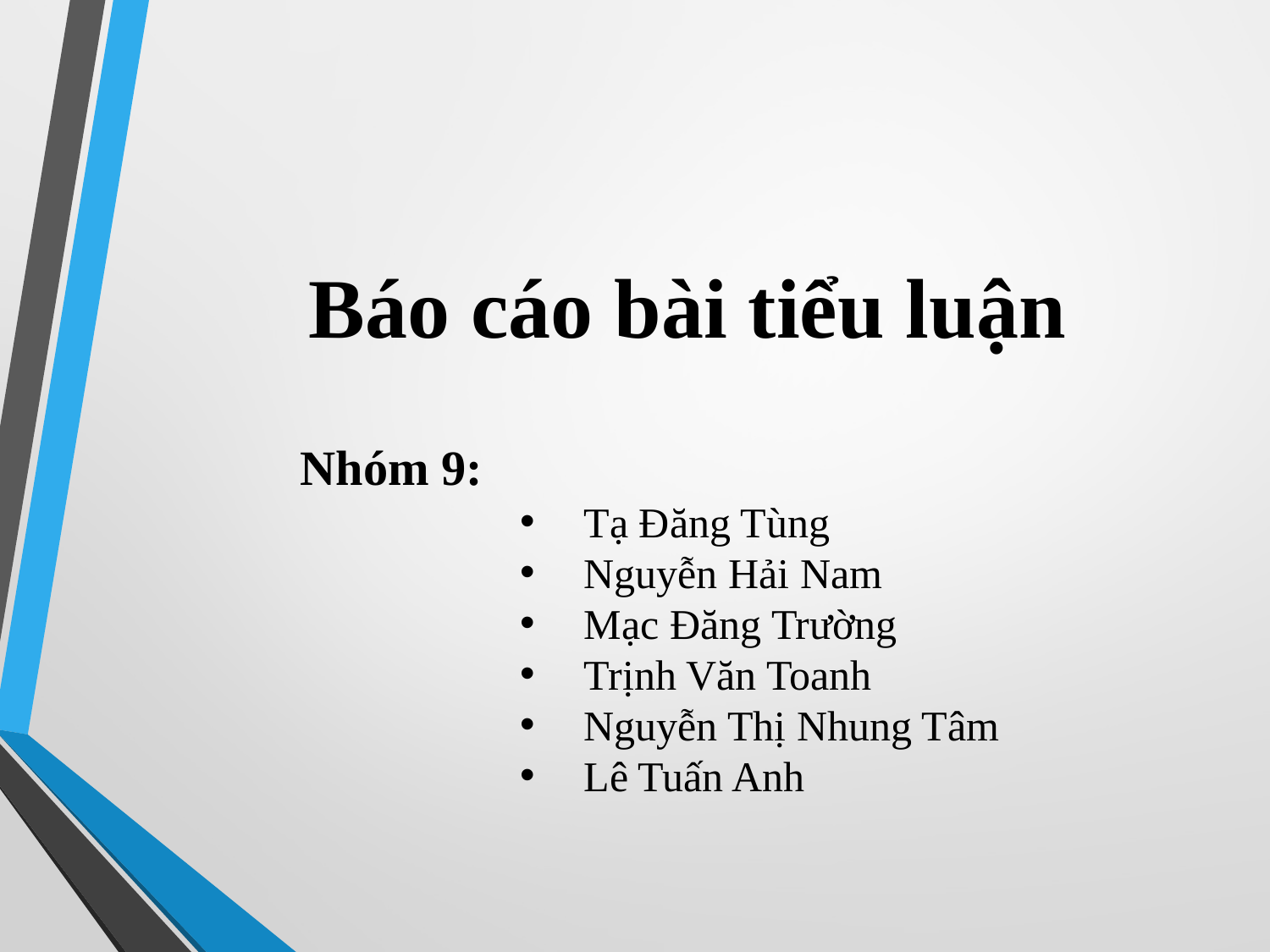

# Báo cáo bài tiểu luận
 Nhóm 9:
Tạ Đăng Tùng
Nguyễn Hải Nam
Mạc Đăng Trường
Trịnh Văn Toanh
Nguyễn Thị Nhung Tâm
Lê Tuấn Anh